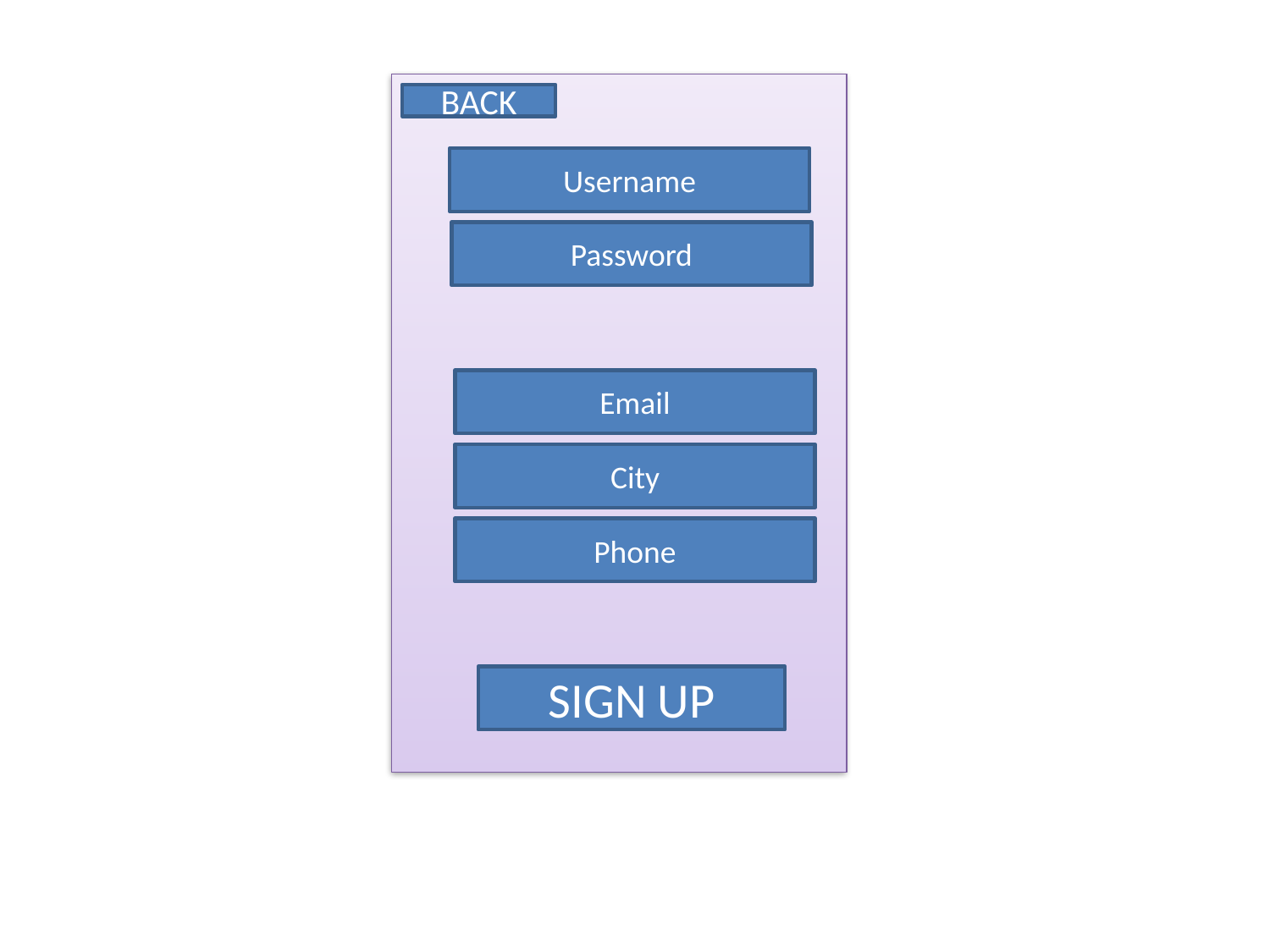

BACK
Username
Password
Email
City
Phone
SIGN UP